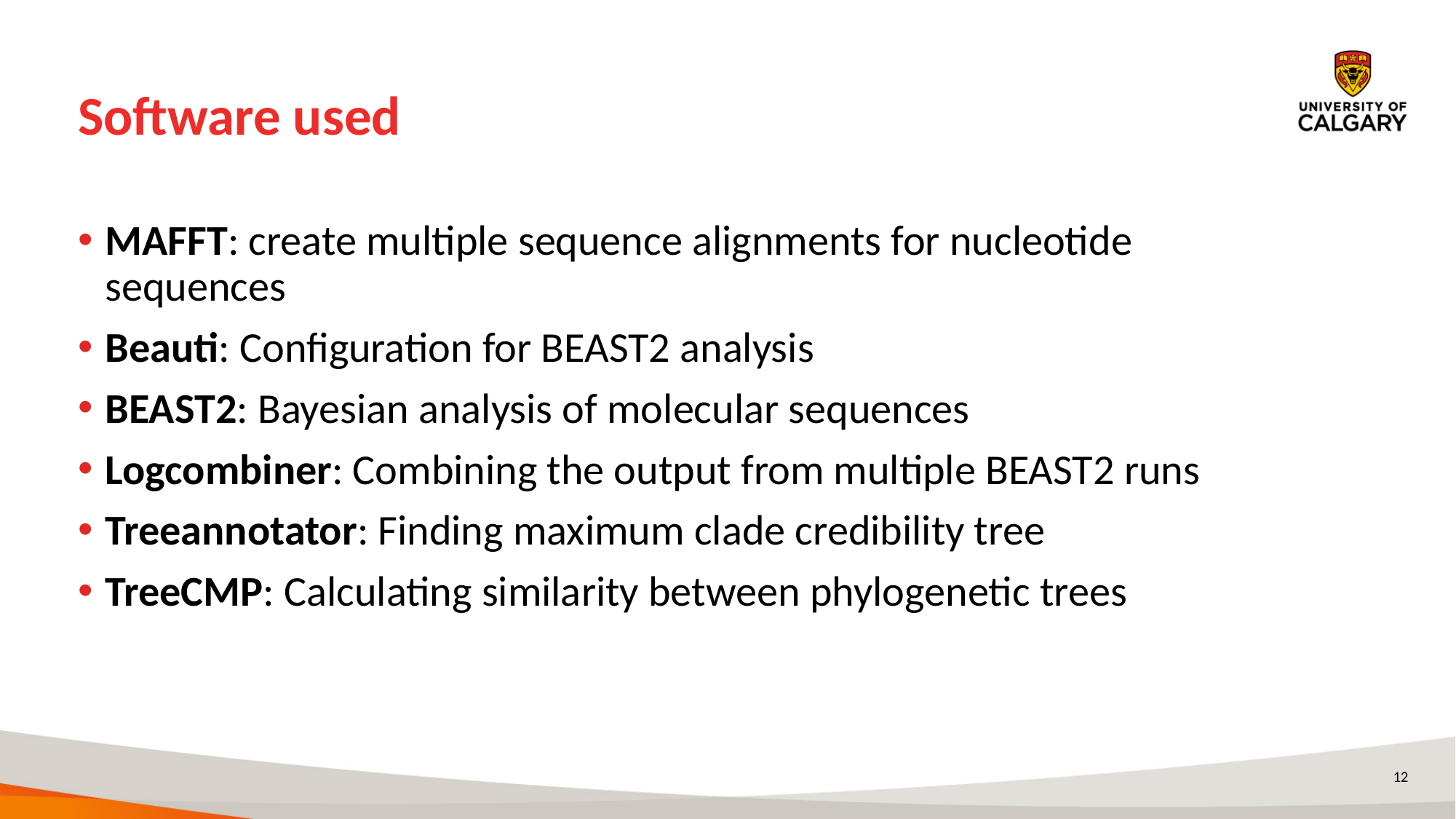

# Software used
MAFFT: create multiple sequence alignments for nucleotide sequences
Beauti: Configuration for BEAST2 analysis
BEAST2: Bayesian analysis of molecular sequences
Logcombiner: Combining the output from multiple BEAST2 runs
Treeannotator: Finding maximum clade credibility tree
TreeCMP: Calculating similarity between phylogenetic trees
12